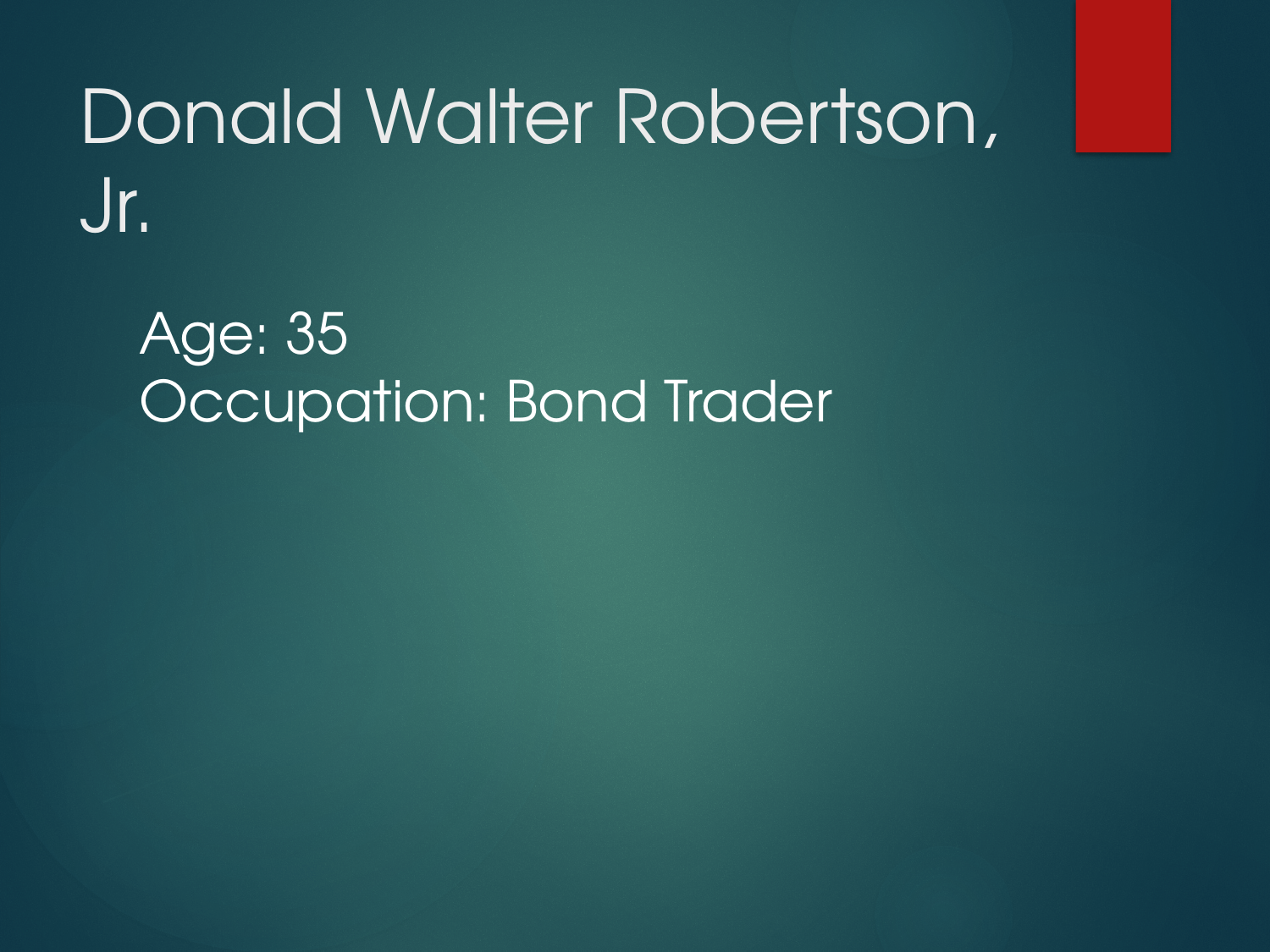

# Donald Walter Robertson, Jr.

Age: 35
Occupation: Bond Trader